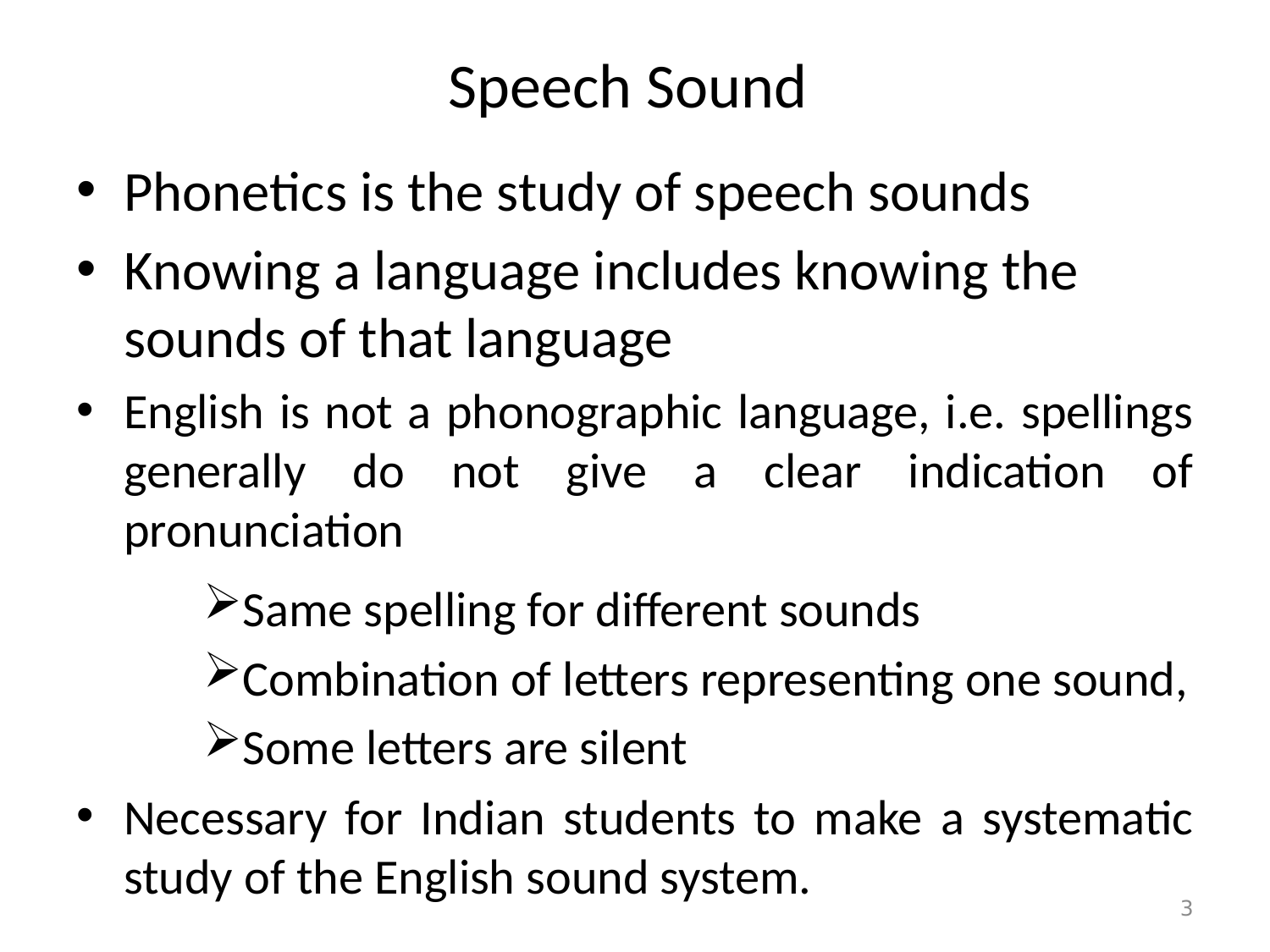

# Speech Sound
Phonetics is the study of speech sounds
Knowing a language includes knowing the sounds of that language
English is not a phonographic language, i.e. spellings generally do not give a clear indication of pronunciation
Same spelling for different sounds
Combination of letters representing one sound,
Some letters are silent
Necessary for Indian students to make a systematic study of the English sound system.

3